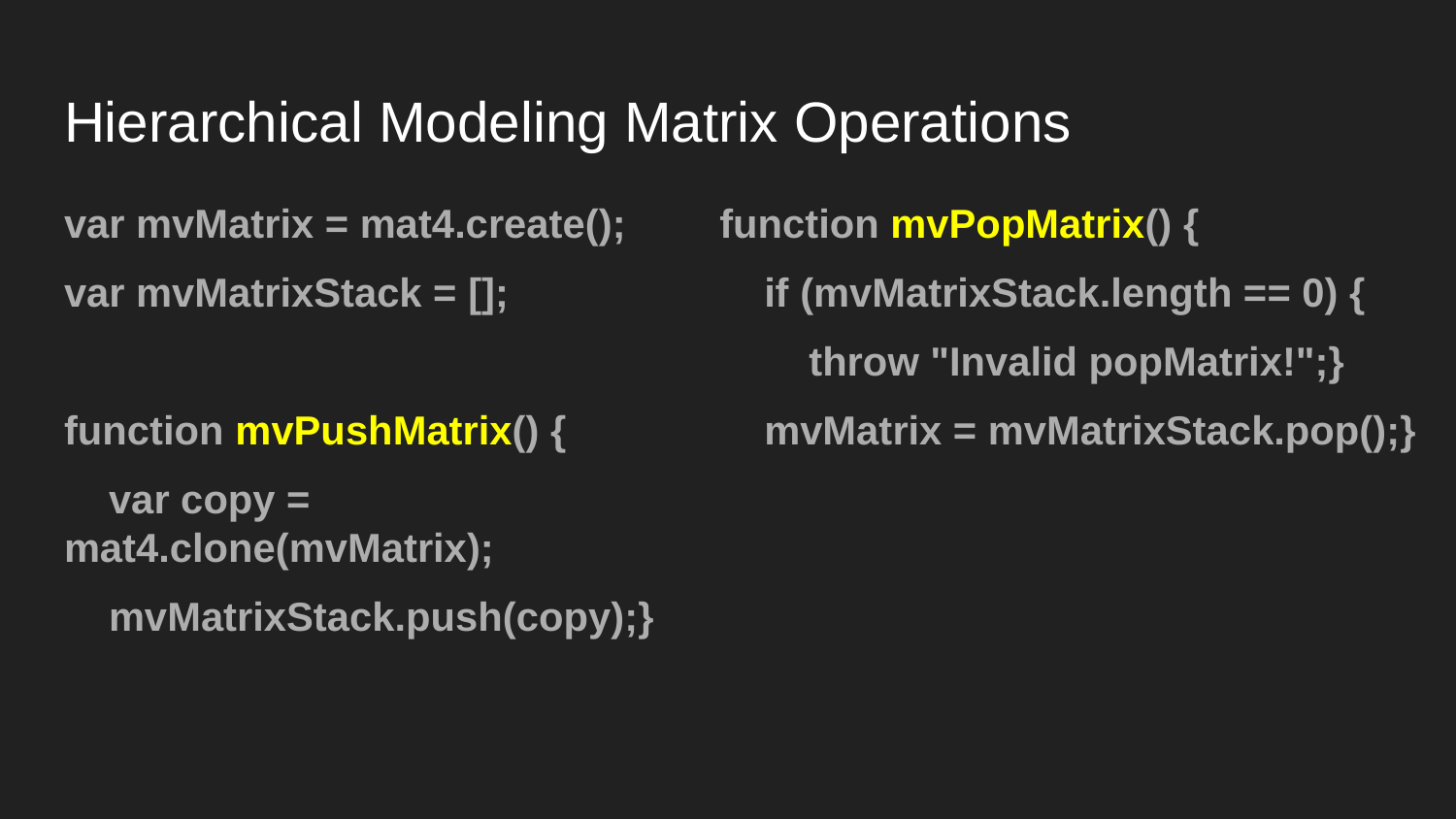

# Hierarchical Modeling Matrix Operations
var mvMatrix = mat4.create();
var mvMatrixStack = [];

function mvPushMatrix() {
    var copy = mat4.clone(mvMatrix);
    mvMatrixStack.push(copy);}
function mvPopMatrix() {
    if (mvMatrixStack.length == 0) {
        throw "Invalid popMatrix!";}
    mvMatrix = mvMatrixStack.pop();}